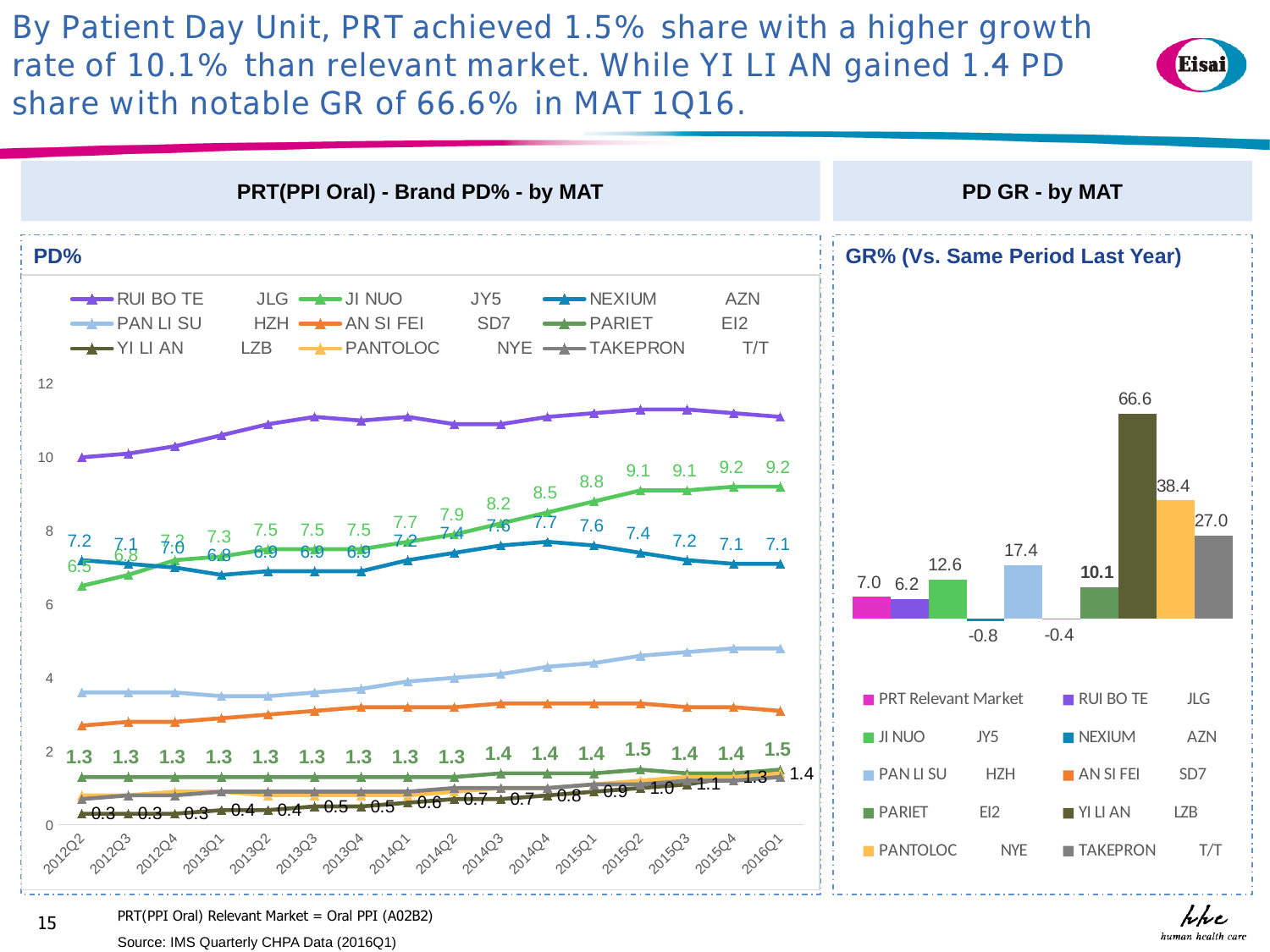

By Patient Day Unit, PRT achieved 1.5% share with a higher growth rate of 10.1% than relevant market. While YI LI AN gained 1.4 PD share with notable GR of 66.6% in MAT 1Q16.
PRT(PPI Oral) - Brand PD% - by MAT
PD GR - by MAT

PD%
GR% (Vs. Same Period Last Year)

### Chart

| Category | RUI BO TE          JLG | JI NUO             JY5 | NEXIUM             AZN | PAN LI SU          HZH | AN SI FEI          SD7 | PARIET             EI2 | YI LI AN           LZB | PANTOLOC           NYE | TAKEPRON           T/T |
|---|---|---|---|---|---|---|---|---|---|
| 2012Q2 | 10.0 | 6.5 | 7.2 | 3.6 | 2.7 | 1.3 | 0.3 | 0.8 | 0.7 |
| 2012Q3 | 10.1 | 6.8 | 7.1 | 3.6 | 2.8 | 1.3 | 0.3 | 0.8 | 0.8 |
| 2012Q4 | 10.3 | 7.2 | 7.0 | 3.6 | 2.8 | 1.3 | 0.3 | 0.9 | 0.8 |
| 2013Q1 | 10.6 | 7.3 | 6.8 | 3.5 | 2.9 | 1.3 | 0.4 | 0.9 | 0.9 |
| 2013Q2 | 10.9 | 7.5 | 6.9 | 3.5 | 3.0 | 1.3 | 0.4 | 0.8 | 0.9 |
| 2013Q3 | 11.1 | 7.5 | 6.9 | 3.6 | 3.1 | 1.3 | 0.5 | 0.8 | 0.9 |
| 2013Q4 | 11.0 | 7.5 | 6.9 | 3.7 | 3.2 | 1.3 | 0.5 | 0.8 | 0.9 |
| 2014Q1 | 11.1 | 7.7 | 7.2 | 3.9 | 3.2 | 1.3 | 0.6 | 0.8 | 0.9 |
| 2014Q2 | 10.9 | 7.9 | 7.4 | 4.0 | 3.2 | 1.3 | 0.7 | 0.9 | 1.0 |
| 2014Q3 | 10.9 | 8.2 | 7.6 | 4.1 | 3.3 | 1.4 | 0.7 | 1.0 | 1.0 |
| 2014Q4 | 11.1 | 8.5 | 7.7 | 4.3 | 3.3 | 1.4 | 0.8 | 1.0 | 1.0 |
| 2015Q1 | 11.2 | 8.8 | 7.6 | 4.4 | 3.3 | 1.4 | 0.9 | 1.1 | 1.1 |
| 2015Q2 | 11.3 | 9.1 | 7.4 | 4.6 | 3.3 | 1.5 | 1.0 | 1.2 | 1.1 |
| 2015Q3 | 11.3 | 9.1 | 7.2 | 4.7 | 3.2 | 1.4 | 1.1 | 1.3 | 1.2 |
| 2015Q4 | 11.2 | 9.2 | 7.1 | 4.8 | 3.2 | 1.4 | 1.3 | 1.3 | 1.2 |
| 2016Q1 | 11.1 | 9.2 | 7.1 | 4.8 | 3.1 | 1.5 | 1.4 | 1.4 | 1.3 |

### Chart

| Category |  |  |  |  |  |  |  |  |  |  |
|---|---|---|---|---|---|---|---|---|---|---|
PRT(PPI Oral) Relevant Market = Oral PPI (A02B2)
15
Source: IMS Quarterly CHPA Data (2016Q1)